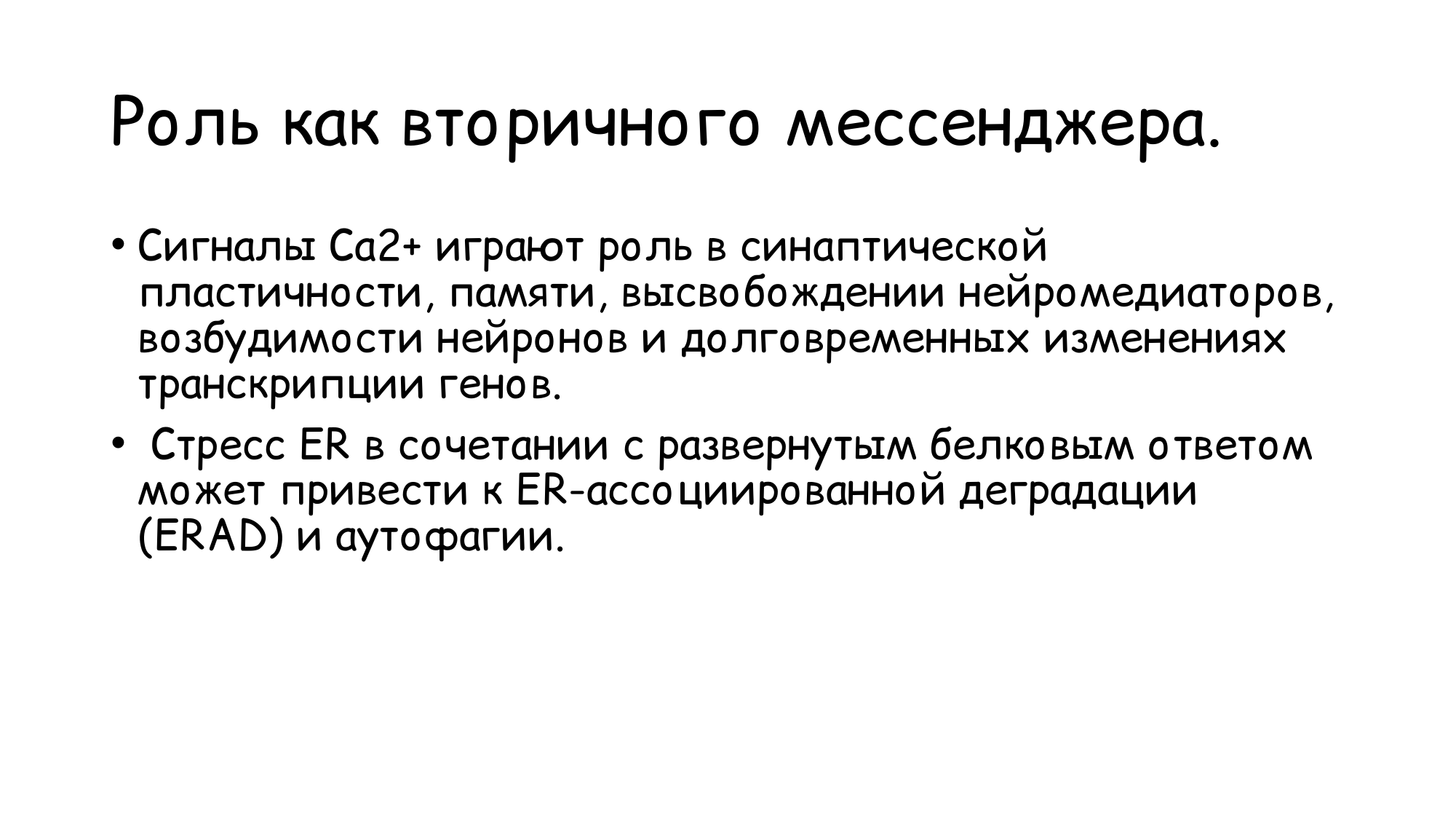

# Роль как вторичного мессенджера.
Сигналы Ca2+ играют роль в синаптической пластичности, памяти, высвобождении нейромедиаторов, возбудимости нейронов и долговременных изменениях транскрипции генов.
 Стресс ER в сочетании с развернутым белковым ответом может привести к ER-ассоциированной деградации (ERAD) и аутофагии.